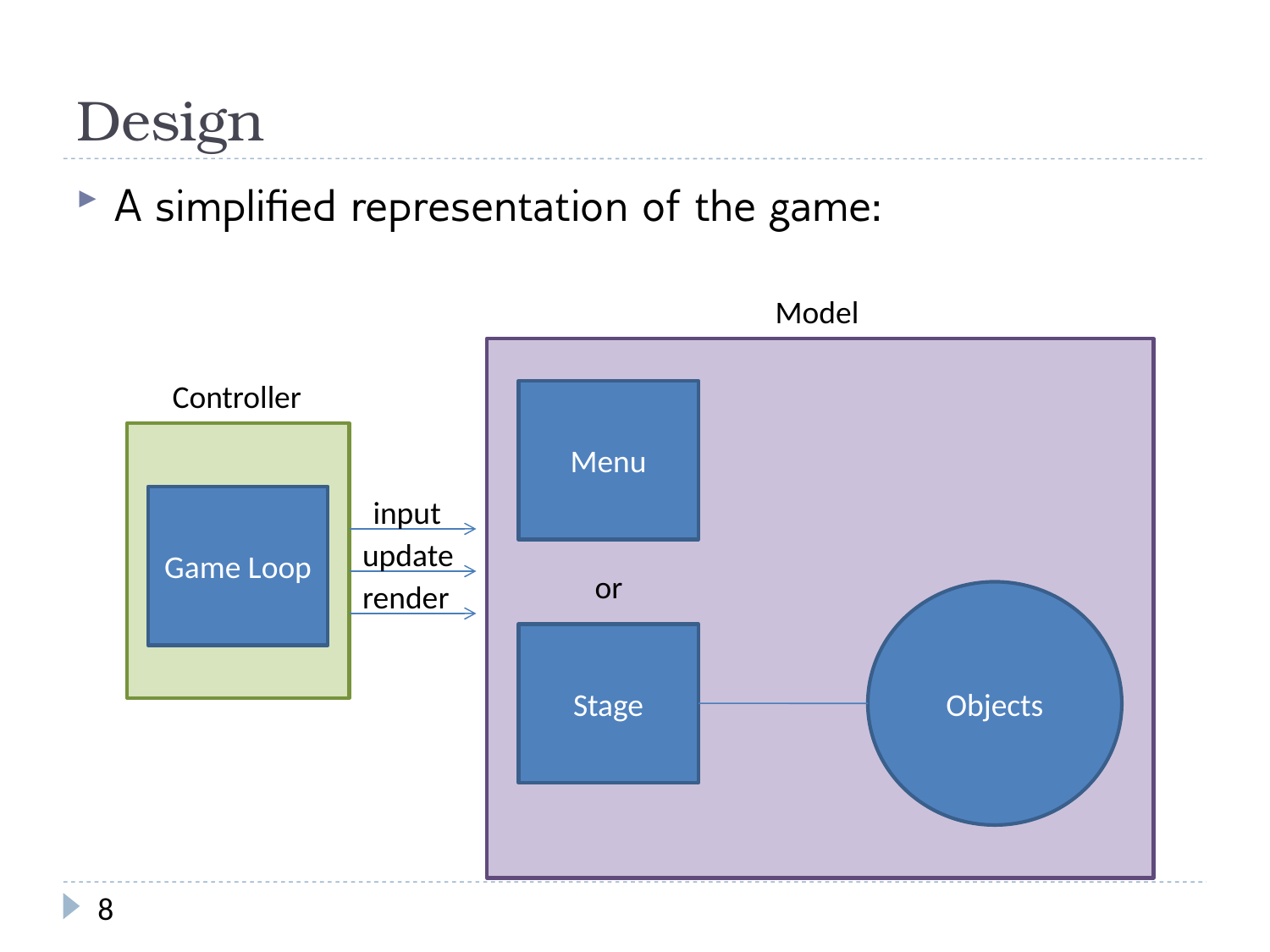

# Design
A simplified representation of the game:
Model

Controller
Menu

Game Loop
input
update
or
render
Objects
Stage
8